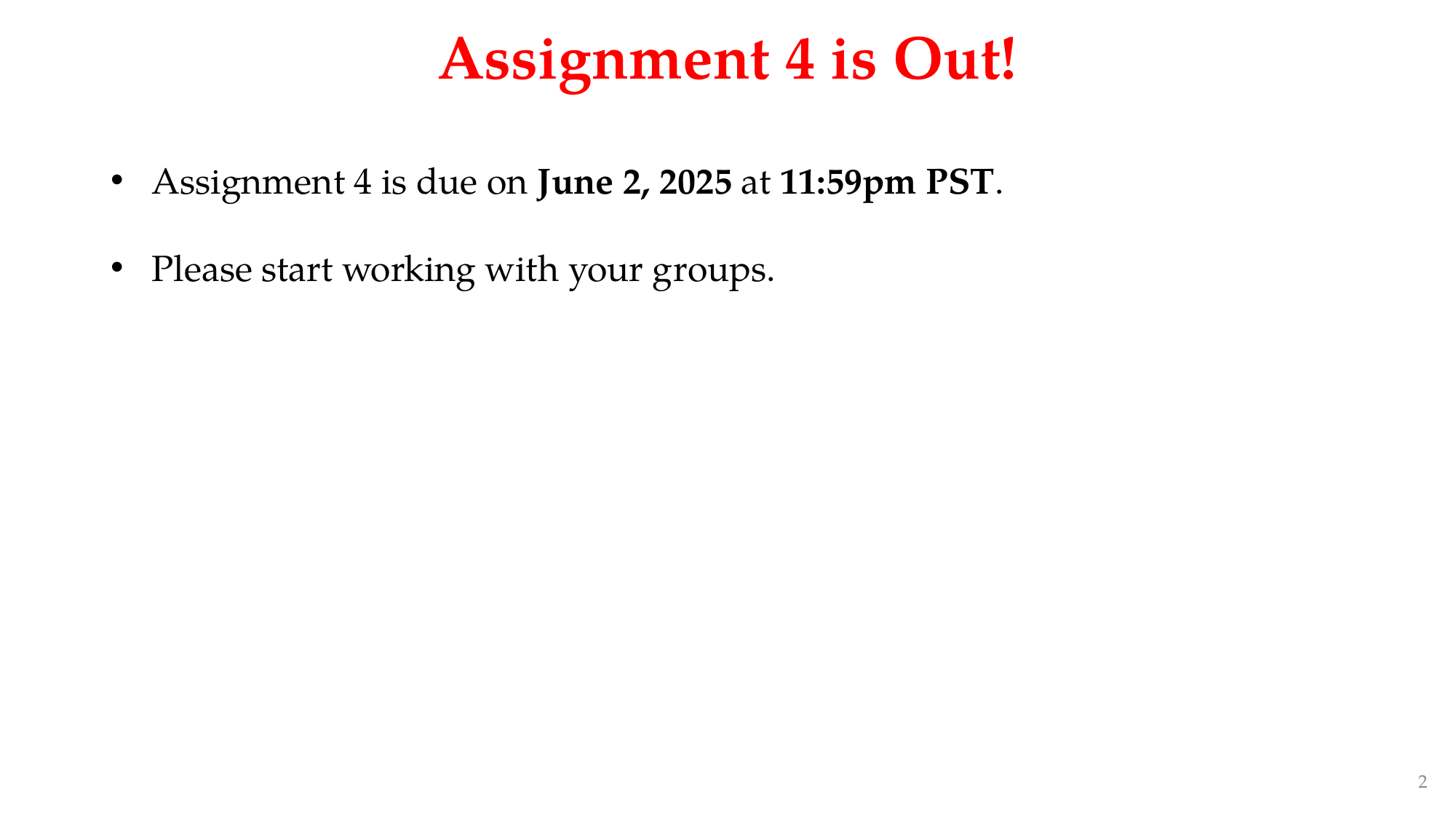

# Assignment 4 is Out!
Assignment 4 is due on June 2, 2025 at 11:59pm PST.

Please start working with your groups.

2